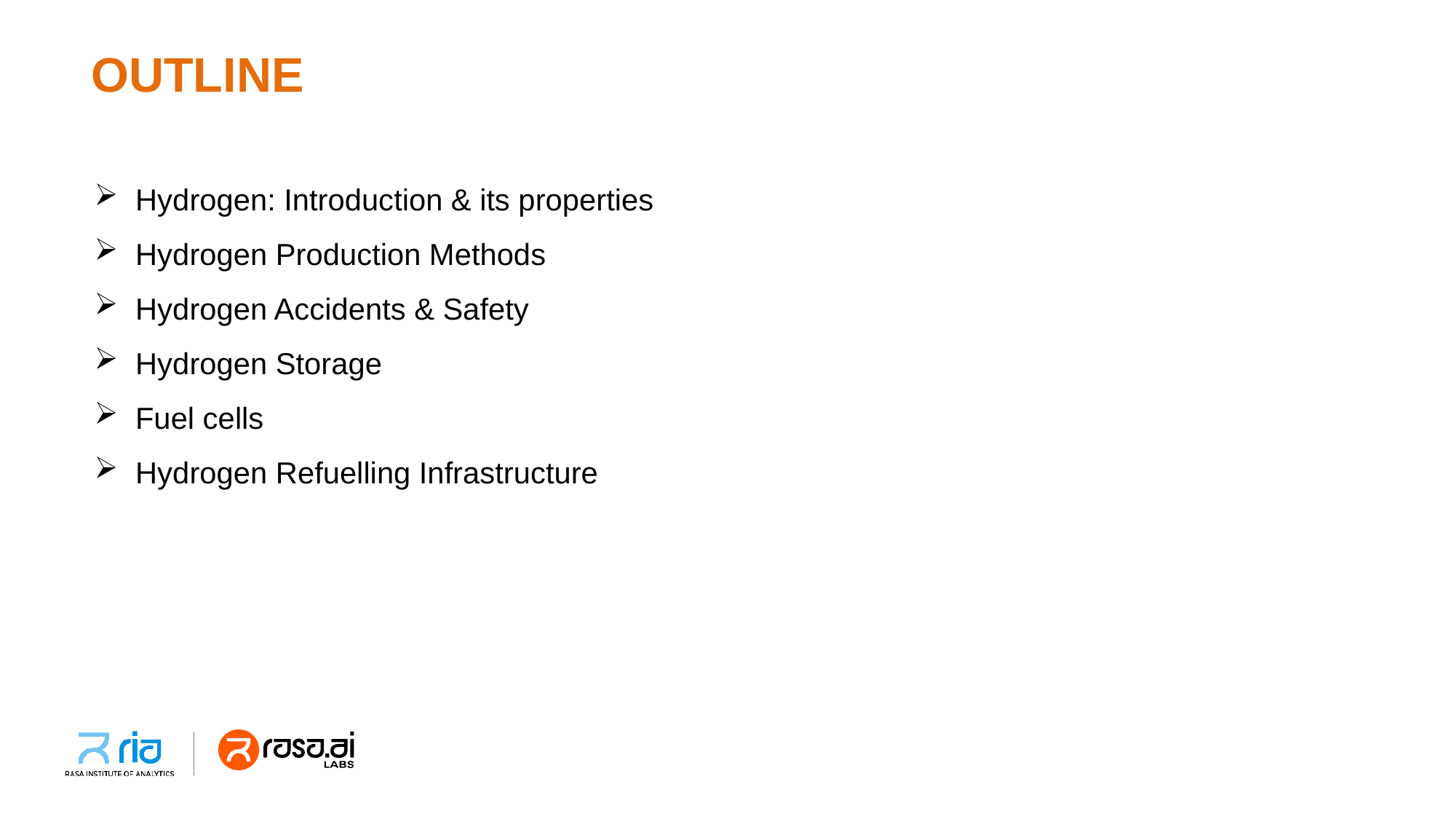

# OUTLINE

Hydrogen: Introduction & its properties
Hydrogen Production Methods
Hydrogen Accidents & Safety
Hydrogen Storage
Fuel cells
Hydrogen Refuelling Infrastructure